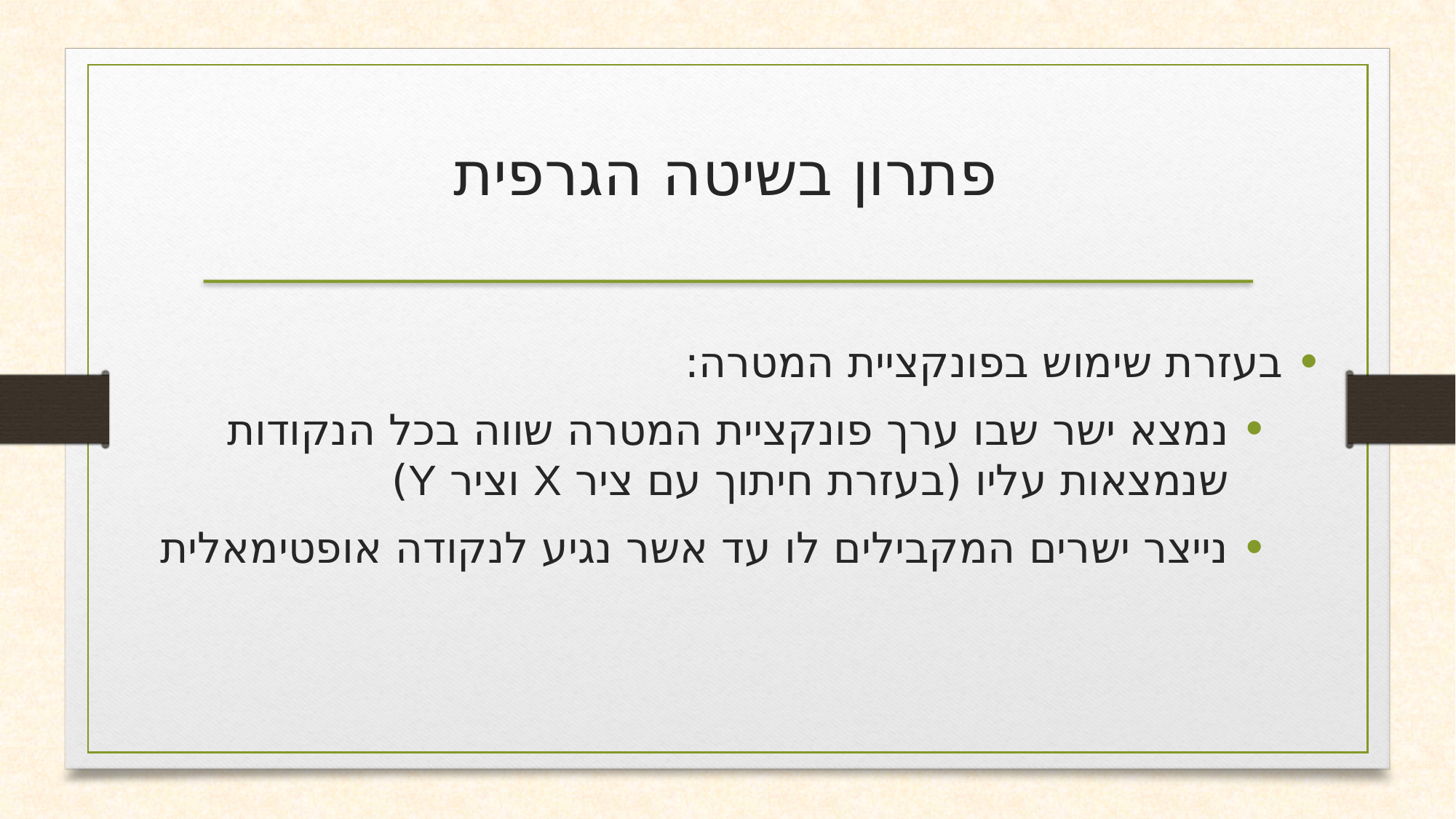

פתרון בשיטה הגרפית
בעזרת שימוש בפונקציית המטרה:
נמצא ישר שבו ערך פונקציית המטרה שווה בכל הנקודות שנמצאות עליו (בעזרת חיתוך עם ציר X וציר Y)
נייצר ישרים המקבילים לו עד אשר נגיע לנקודה אופטימאלית